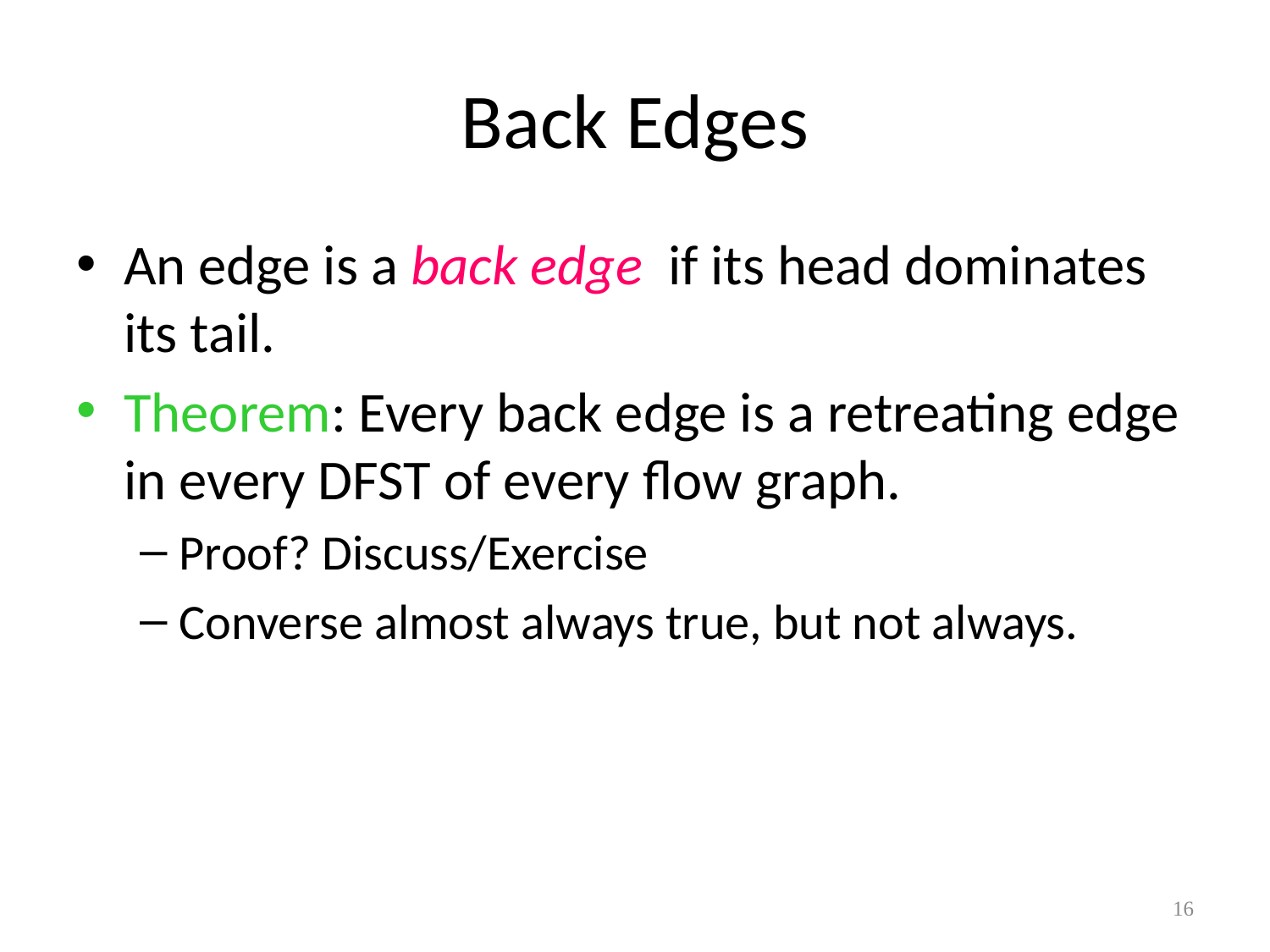

# Back Edges
An edge is a back edge  if its head dominates its tail.
Theorem: Every back edge is a retreating edge in every DFST of every flow graph.
Proof? Discuss/Exercise
Converse almost always true, but not always.
16